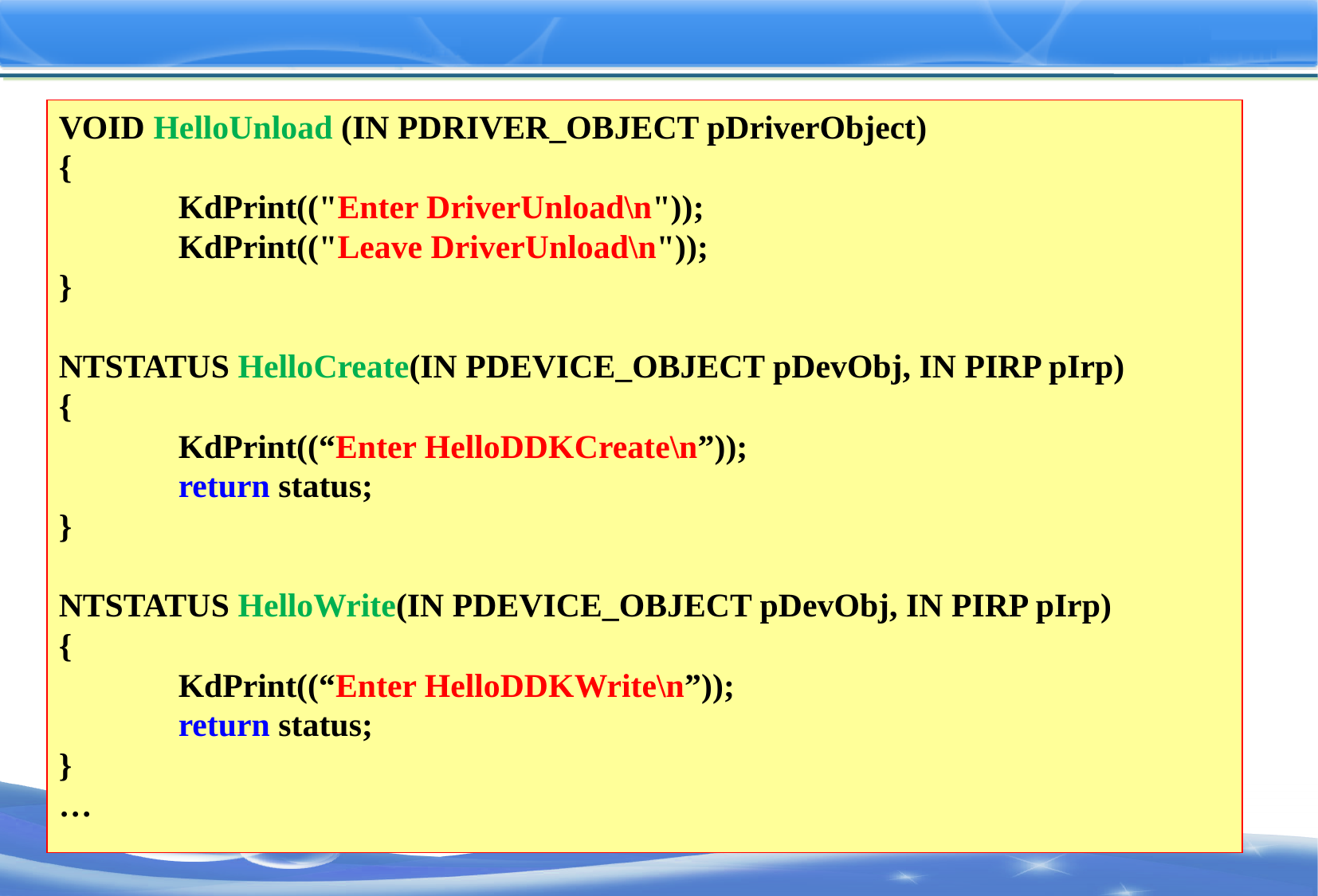

#
VOID HelloUnload (IN PDRIVER_OBJECT pDriverObject)
{
	KdPrint(("Enter DriverUnload\n"));
	KdPrint(("Leave DriverUnload\n"));
}

NTSTATUS HelloCreate(IN PDEVICE_OBJECT pDevObj, IN PIRP pIrp)
{
	KdPrint((“Enter HelloDDKCreate\n”));
	return status;
}

NTSTATUS HelloWrite(IN PDEVICE_OBJECT pDevObj, IN PIRP pIrp)
{
	KdPrint((“Enter HelloDDKWrite\n”));
	return status;
}
…